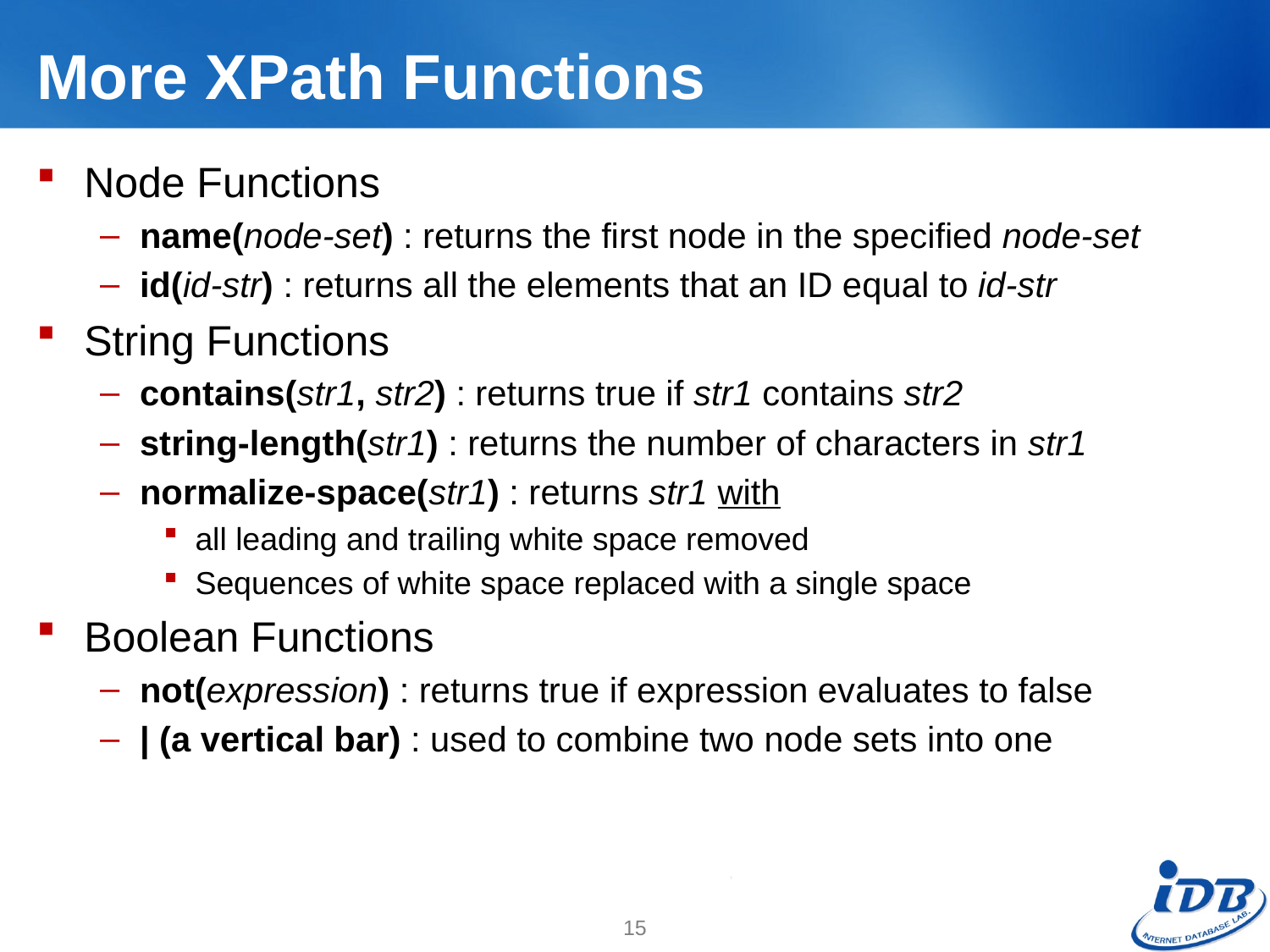

# More XPath Functions
Node Functions
name(node-set) : returns the first node in the specified node-set
id(id-str) : returns all the elements that an ID equal to id-str
String Functions
contains(str1, str2) : returns true if str1 contains str2
string-length(str1) : returns the number of characters in str1
normalize-space(str1) : returns str1 with
all leading and trailing white space removed
Sequences of white space replaced with a single space
Boolean Functions
not(expression) : returns true if expression evaluates to false
| (a vertical bar) : used to combine two node sets into one
15